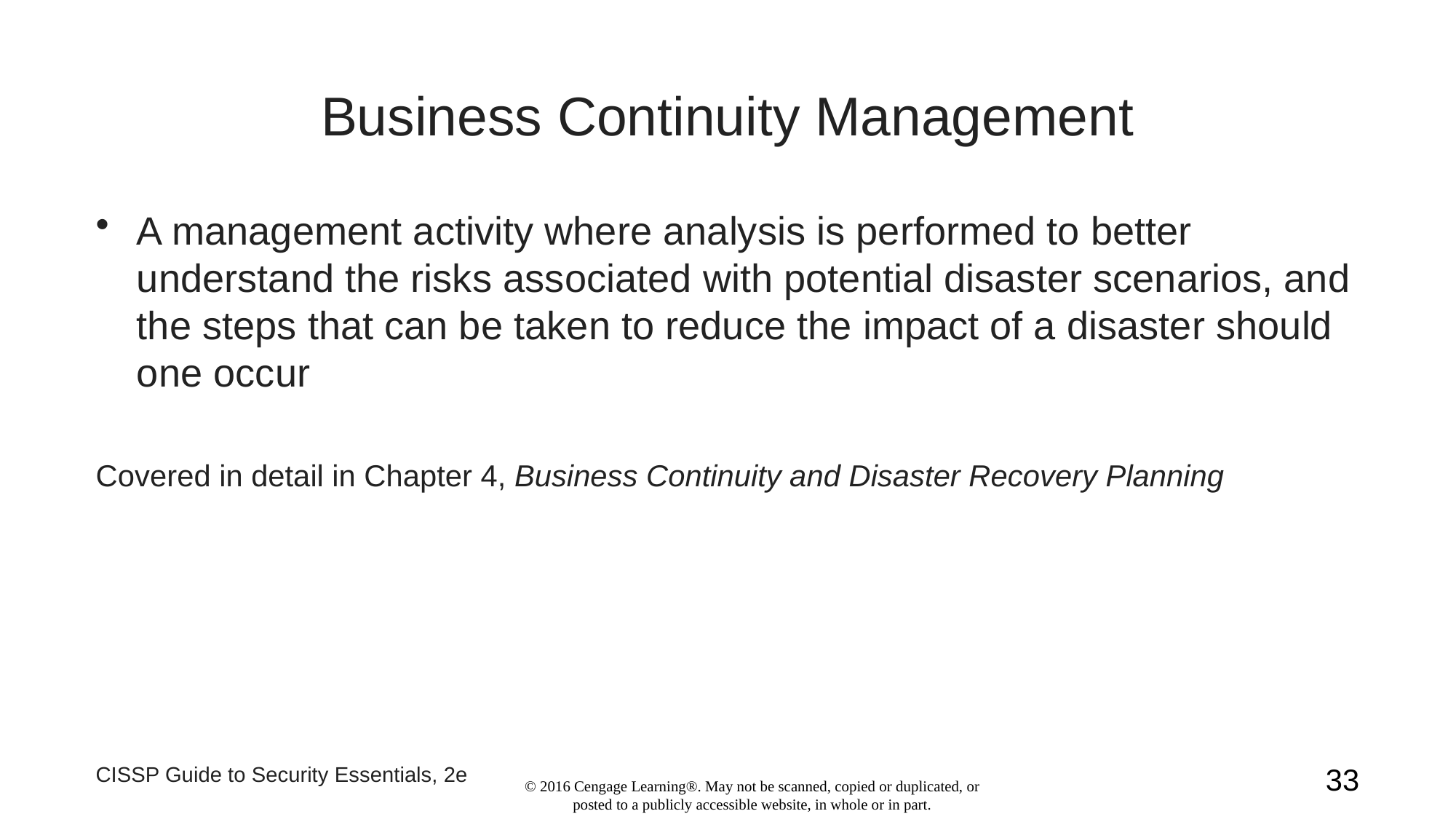

# Business Continuity Management
A management activity where analysis is performed to better understand the risks associated with potential disaster scenarios, and the steps that can be taken to reduce the impact of a disaster should one occur

Covered in detail in Chapter 4, Business Continuity and Disaster Recovery Planning
CISSP Guide to Security Essentials, 2e
33
© 2016 Cengage Learning®. May not be scanned, copied or duplicated, or posted to a publicly accessible website, in whole or in part.